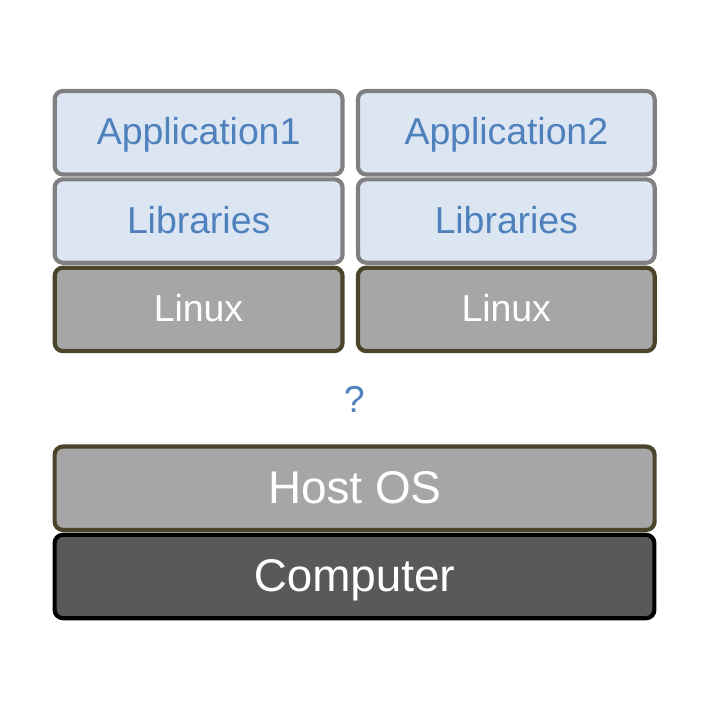

Application1
Application2
Libraries
Libraries
Linux
Linux
?
Host OS
Computer